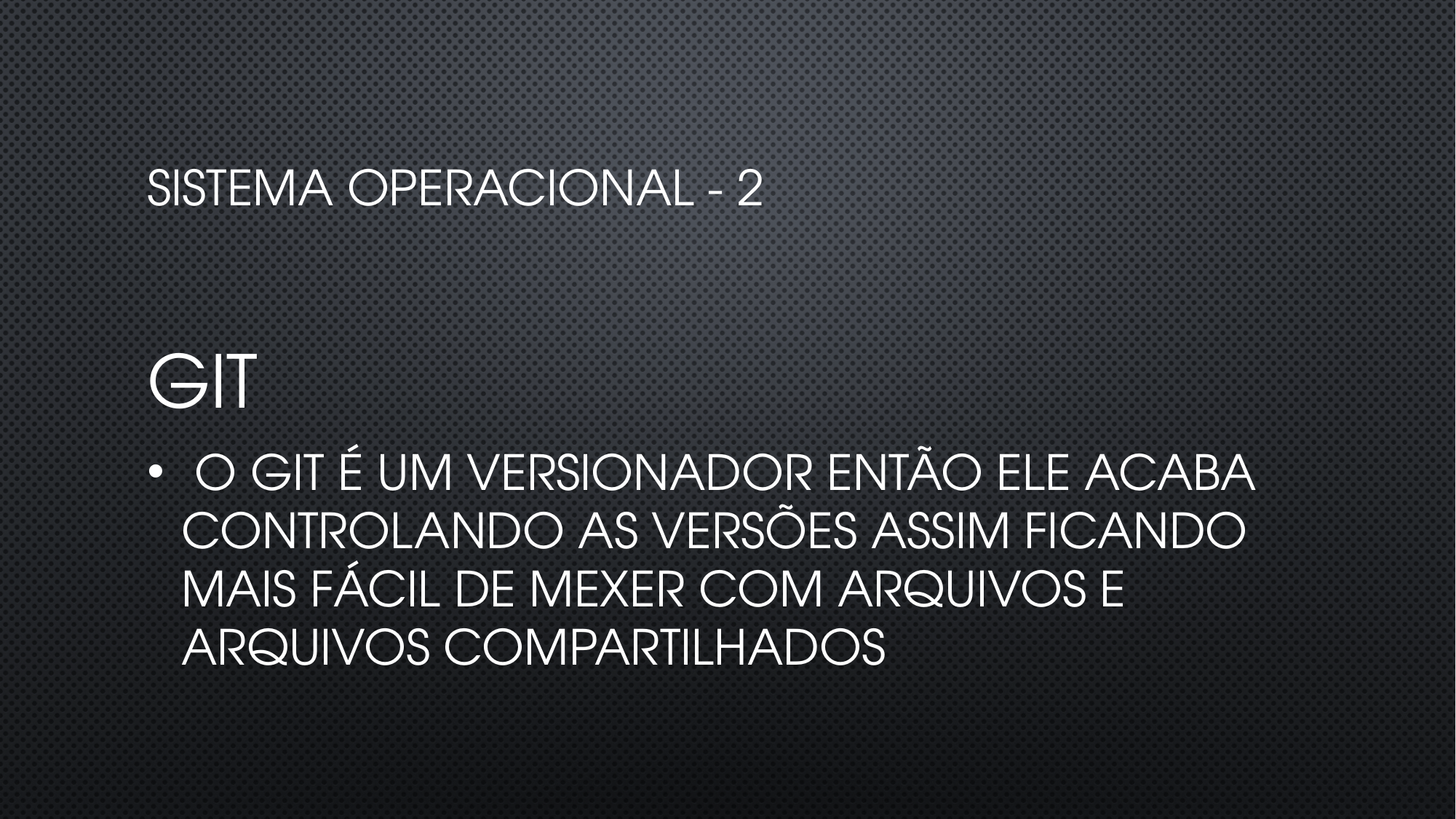

# Sistema operacional - 2
Git
 o git é um versionador então ele acaba controlando as versões assim ficando mais fácil de mexer com arquivos e arquivos compartilhados